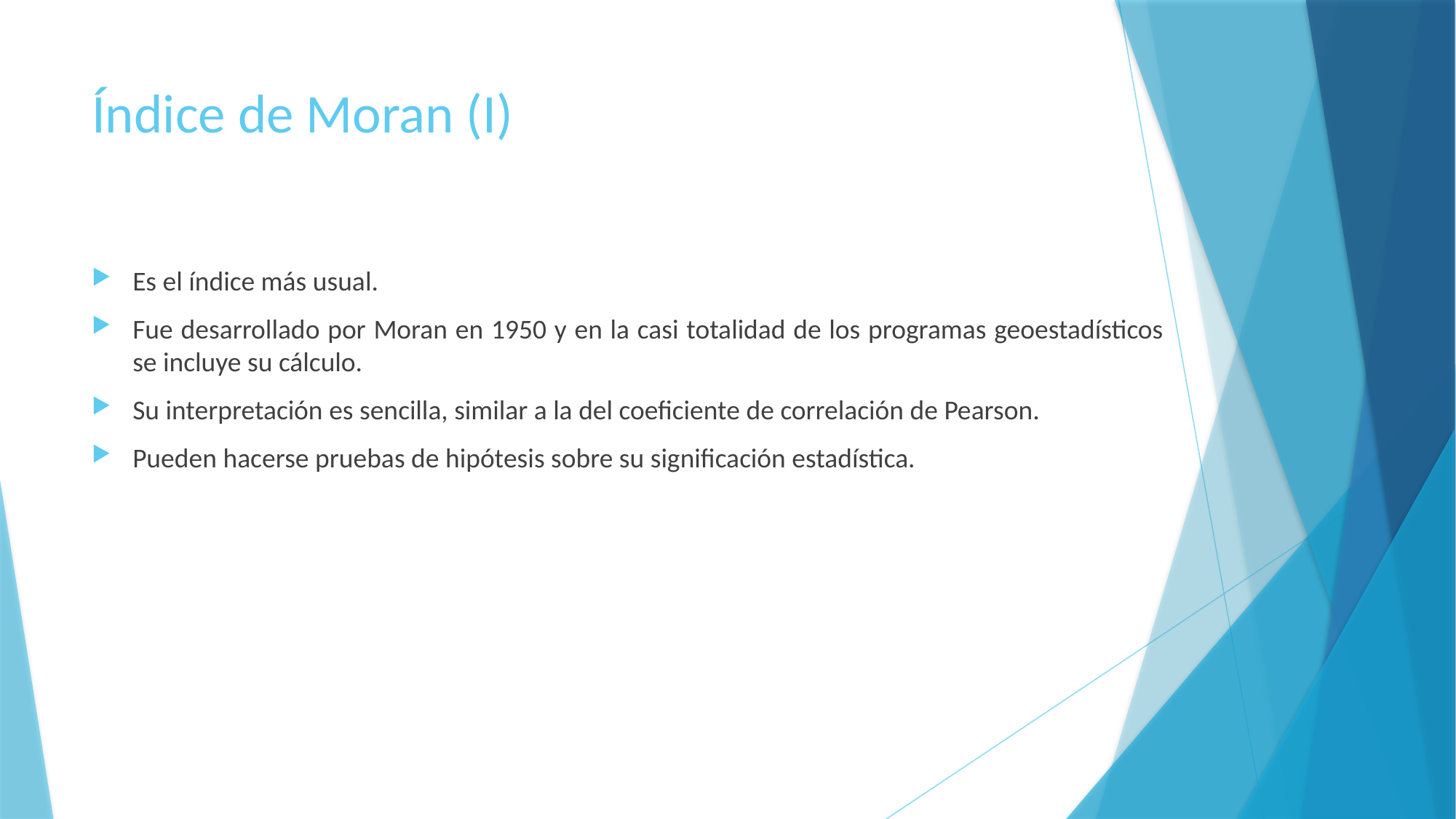

# Índice de Moran (I)
Es el índice más usual.
Fue desarrollado por Moran en 1950 y en la casi totalidad de los programas geoestadísticos se incluye su cálculo.
Su interpretación es sencilla, similar a la del coeficiente de correlación de Pearson.
Pueden hacerse pruebas de hipótesis sobre su significación estadística.